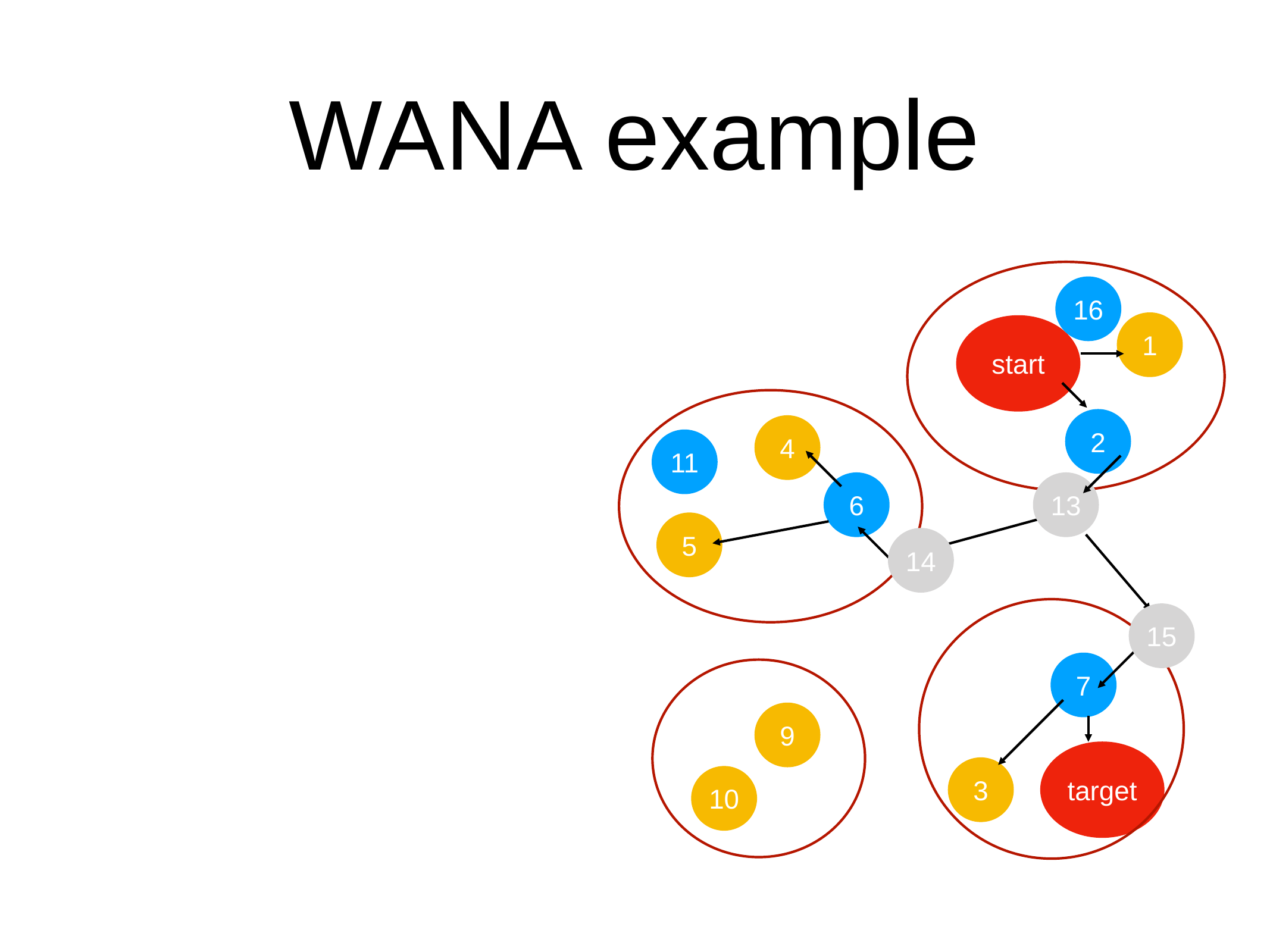

# WANA example

16
1
start

2
4
11

6
13
5

14

15

7

9

target
3
10